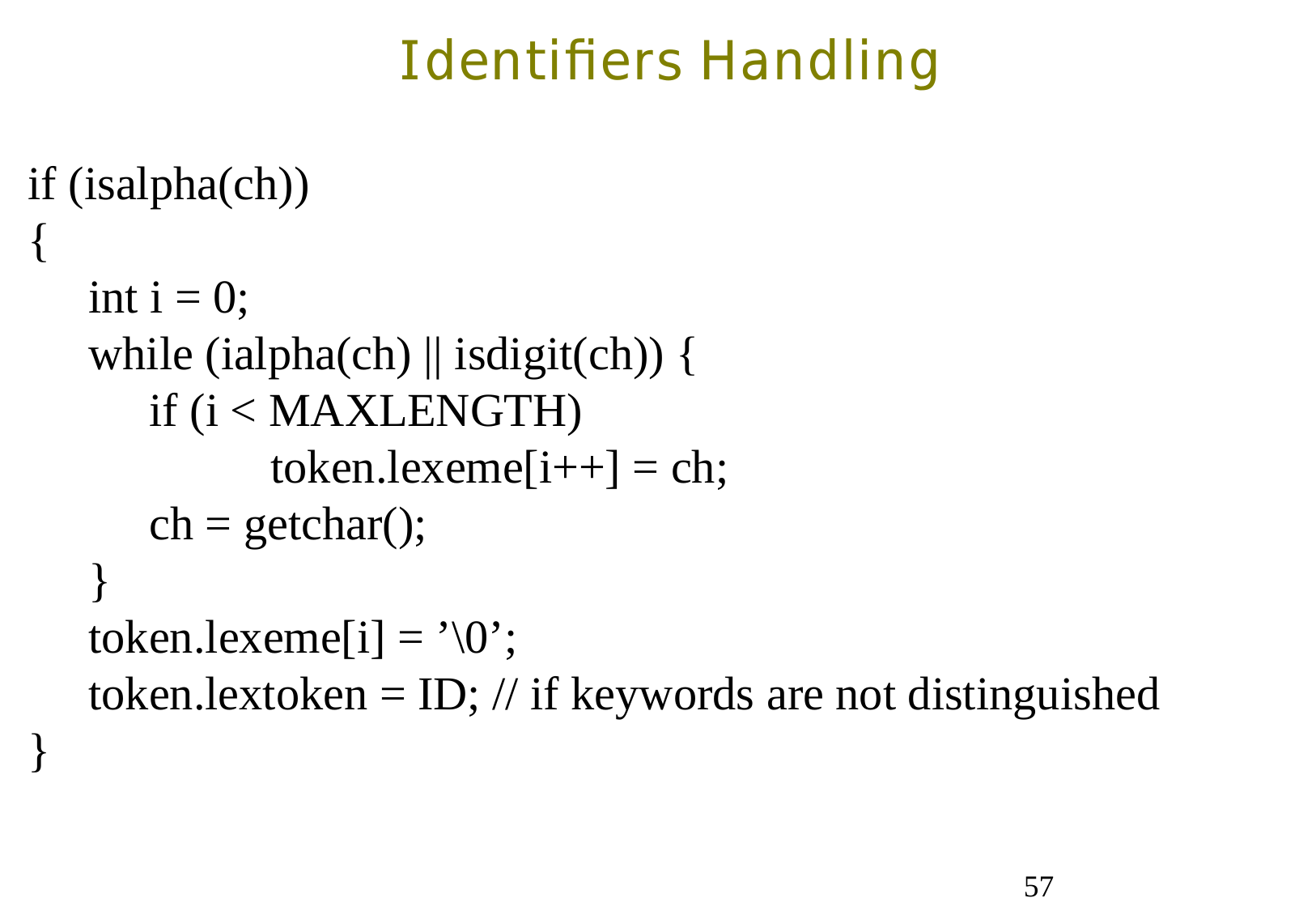

Identifiers Handling
if (isalpha(ch))
{
int i = 0;
while (ialpha(ch) || isdigit(ch)) {
if (i < MAXLENGTH)
	token.lexeme[i++] = ch;
ch = getchar();
}
token.lexeme[i] = ’\0’;
token.lextoken = ID; // if keywords are not distinguished
}
57